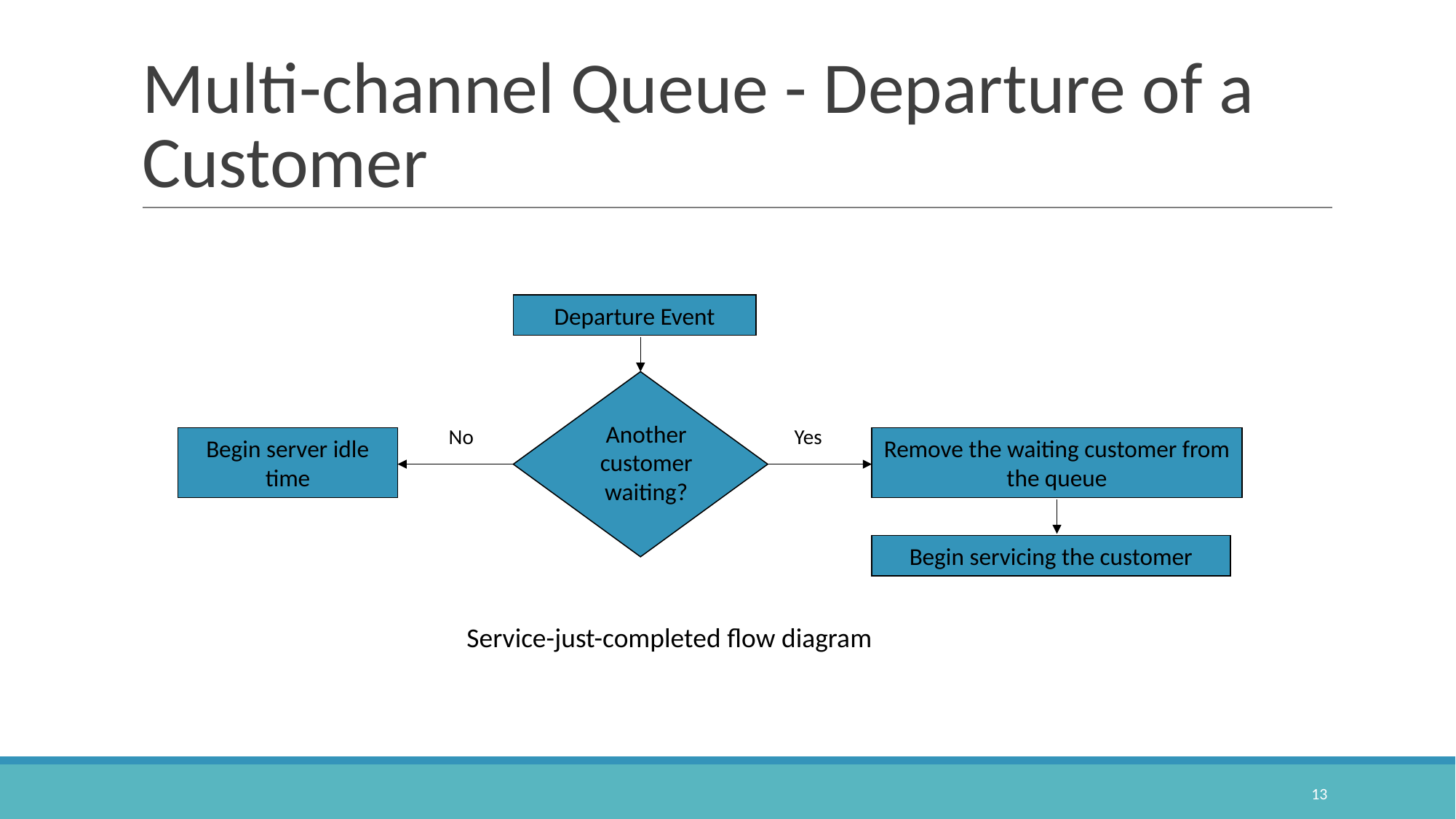

# Multi-channel Queue - Departure of a Customer
Departure Event

No
Yes
Another customer waiting?
Begin server idle time
Remove the waiting customer from the queue
Begin servicing the customer
Service-just-completed flow diagram
13